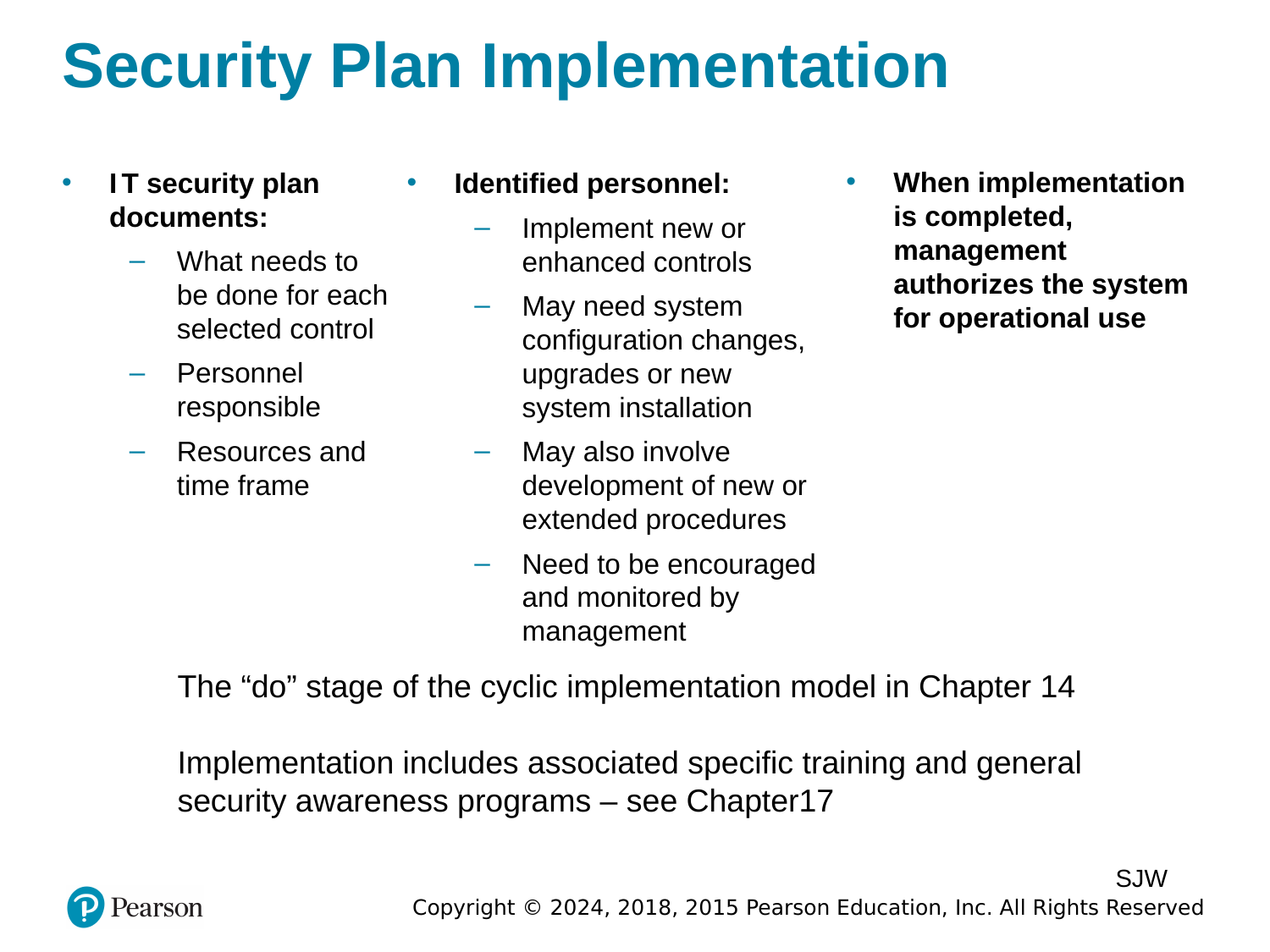

# Security Plan Implementation
Identified personnel:
Implement new or enhanced controls
May need system configuration changes, upgrades or new system installation
May also involve development of new or extended procedures
Need to be encouraged and monitored by management
I T security plan documents:
What needs to be done for each selected control
Personnel responsible
Resources and time frame
When implementation is completed, management authorizes the system for operational use
The “do” stage of the cyclic implementation model in Chapter 14

Implementation includes associated specific training and general security awareness programs – see Chapter17

SJW